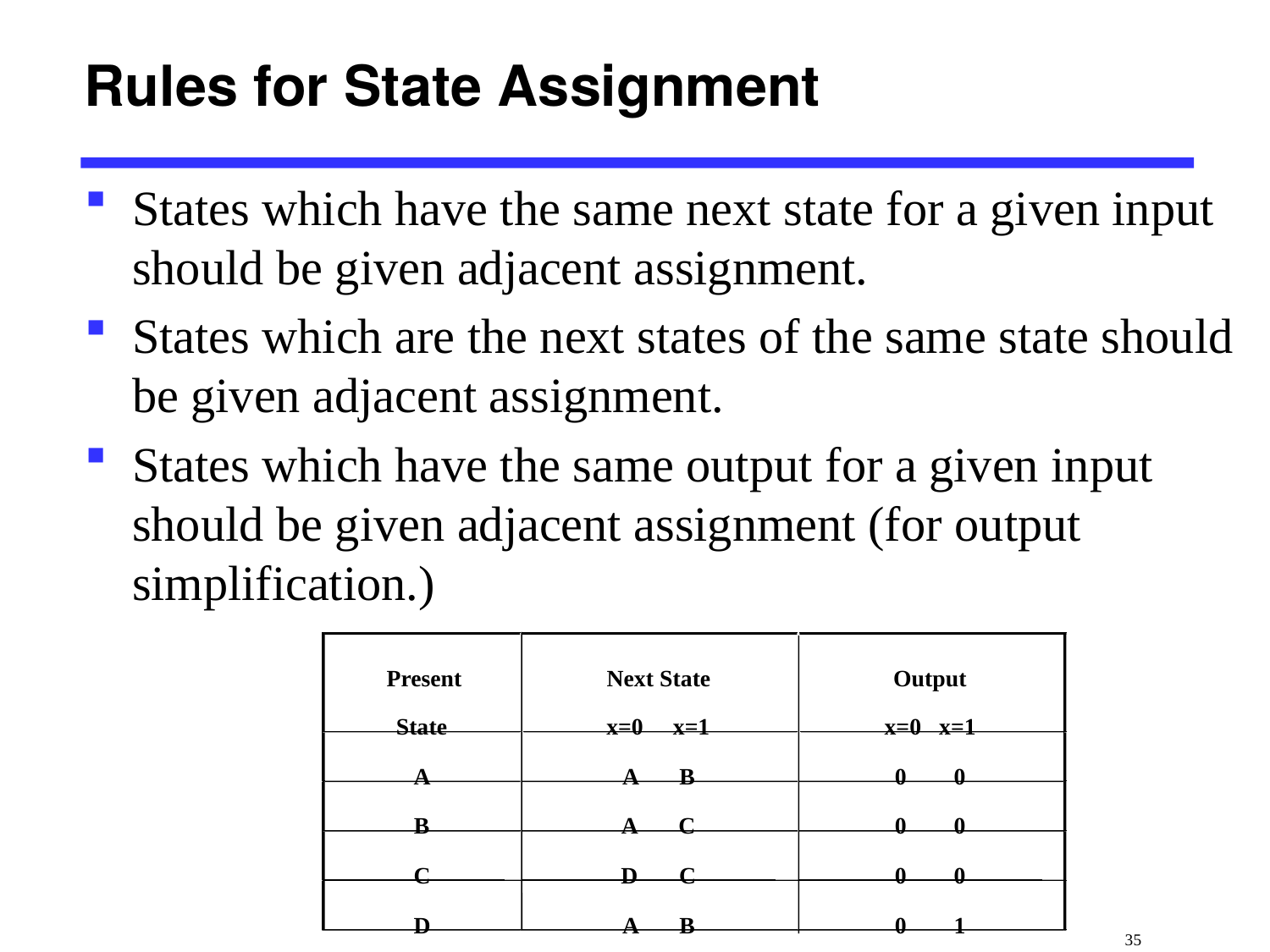

# Rules for State Assignment
States which have the same next state for a given input should be given adjacent assignment.
States which are the next states of the same state should be given adjacent assignment.
States which have the same output for a given input should be given adjacent assignment (for output simplification.)

Present
Next State

Output

State

x=0     x=1

x=0   x=1

A

A       B

0        0

B

A       C

0        0

C

D       C

0        0

D

A       B

0        1

                           35